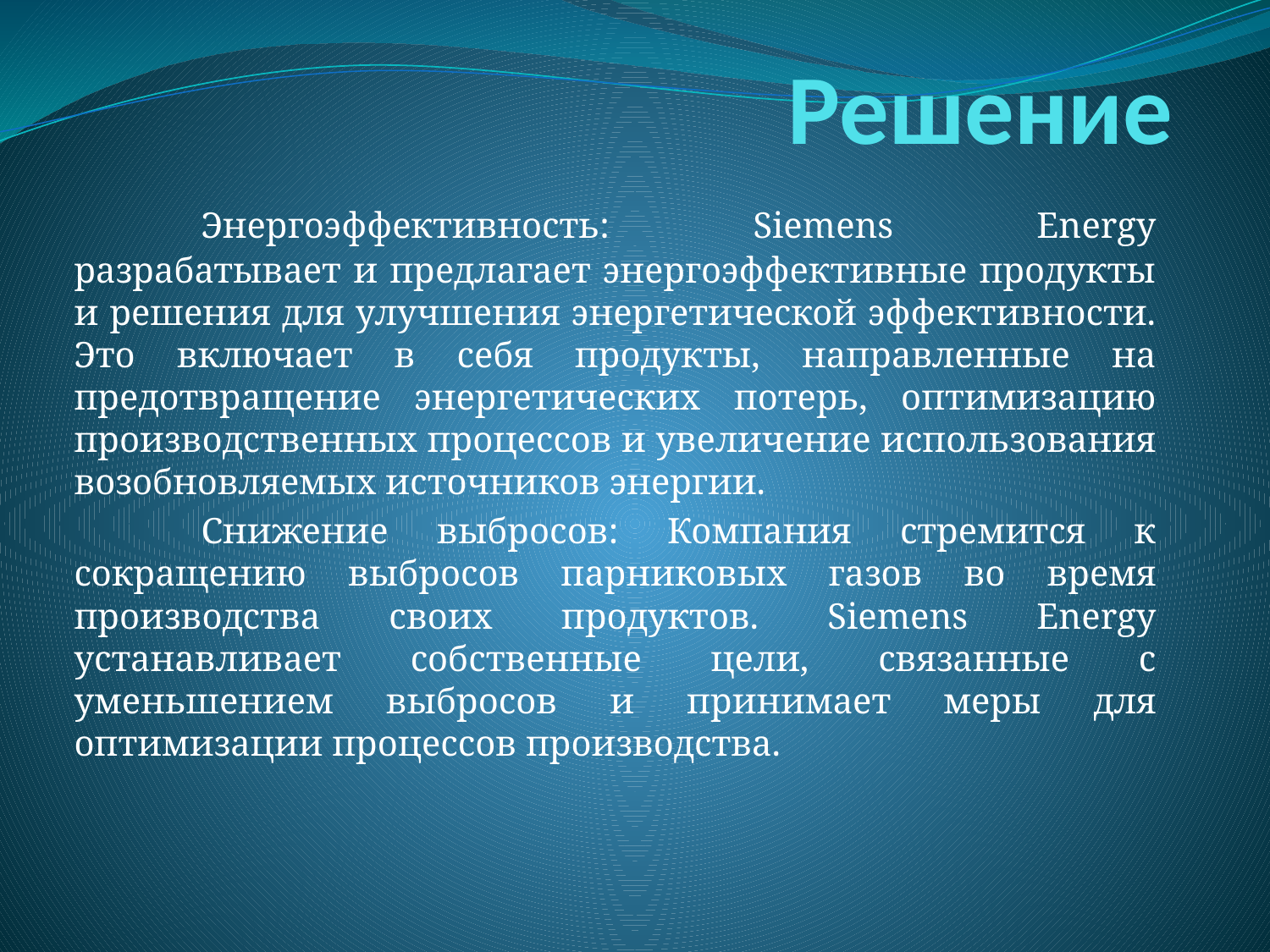

# Решение
	Энергоэффективность: Siemens Energy разрабатывает и предлагает энергоэффективные продукты и решения для улучшения энергетической эффективности. Это включает в себя продукты, направленные на предотвращение энергетических потерь, оптимизацию производственных процессов и увеличение использования возобновляемых источников энергии.
	Снижение выбросов: Компания стремится к сокращению выбросов парниковых газов во время производства своих продуктов. Siemens Energy устанавливает собственные цели, связанные с уменьшением выбросов и принимает меры для оптимизации процессов производства.